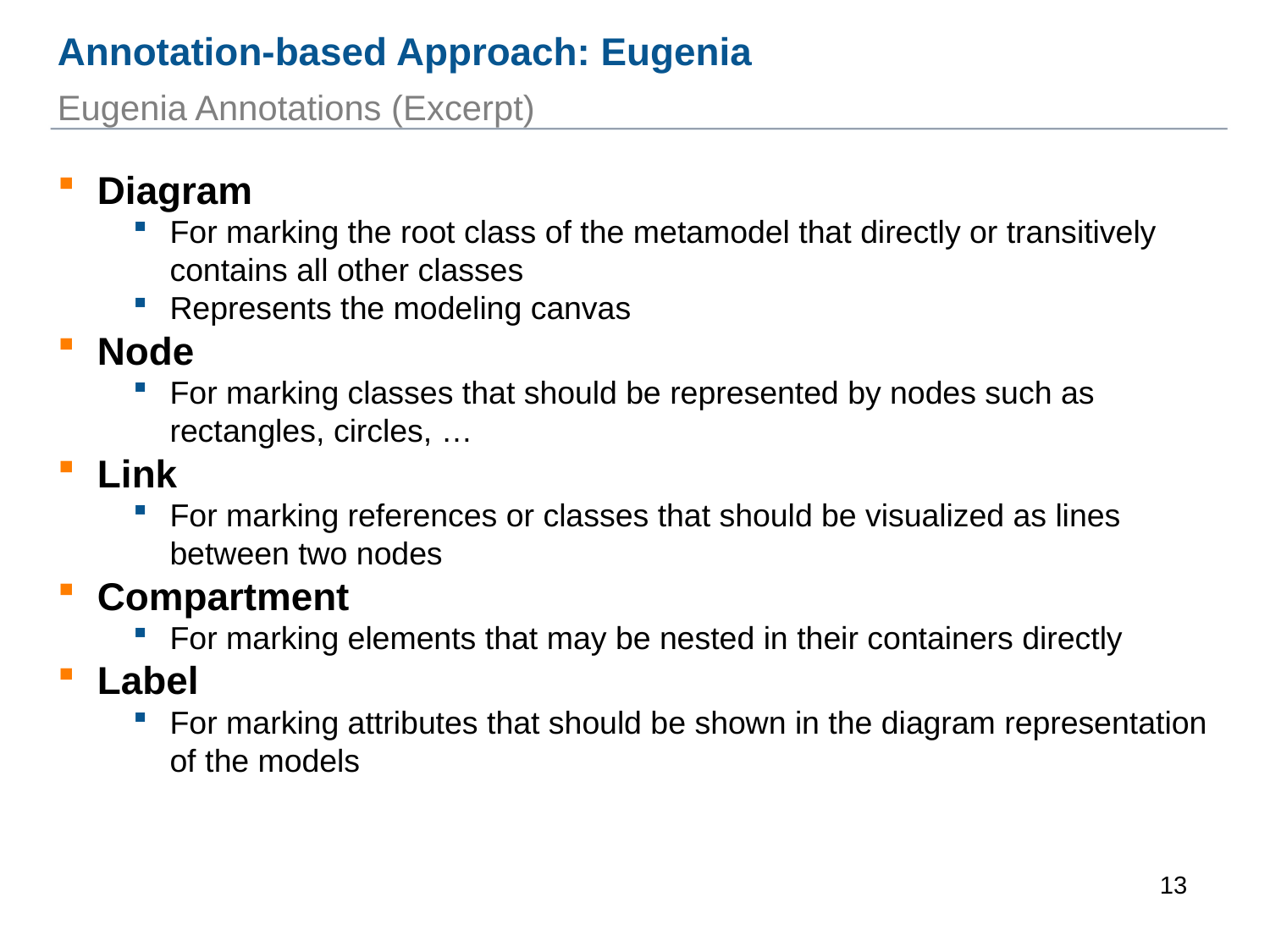

Annotation-based Approach: Eugenia
Eugenia Annotations (Excerpt)
Diagram
For marking the root class of the metamodel that directly or transitively contains all other classes
Represents the modeling canvas
Node
For marking classes that should be represented by nodes such as rectangles, circles, …
Link
For marking references or classes that should be visualized as lines between two nodes
Compartment
For marking elements that may be nested in their containers directly
Label
For marking attributes that should be shown in the diagram representation of the models

13